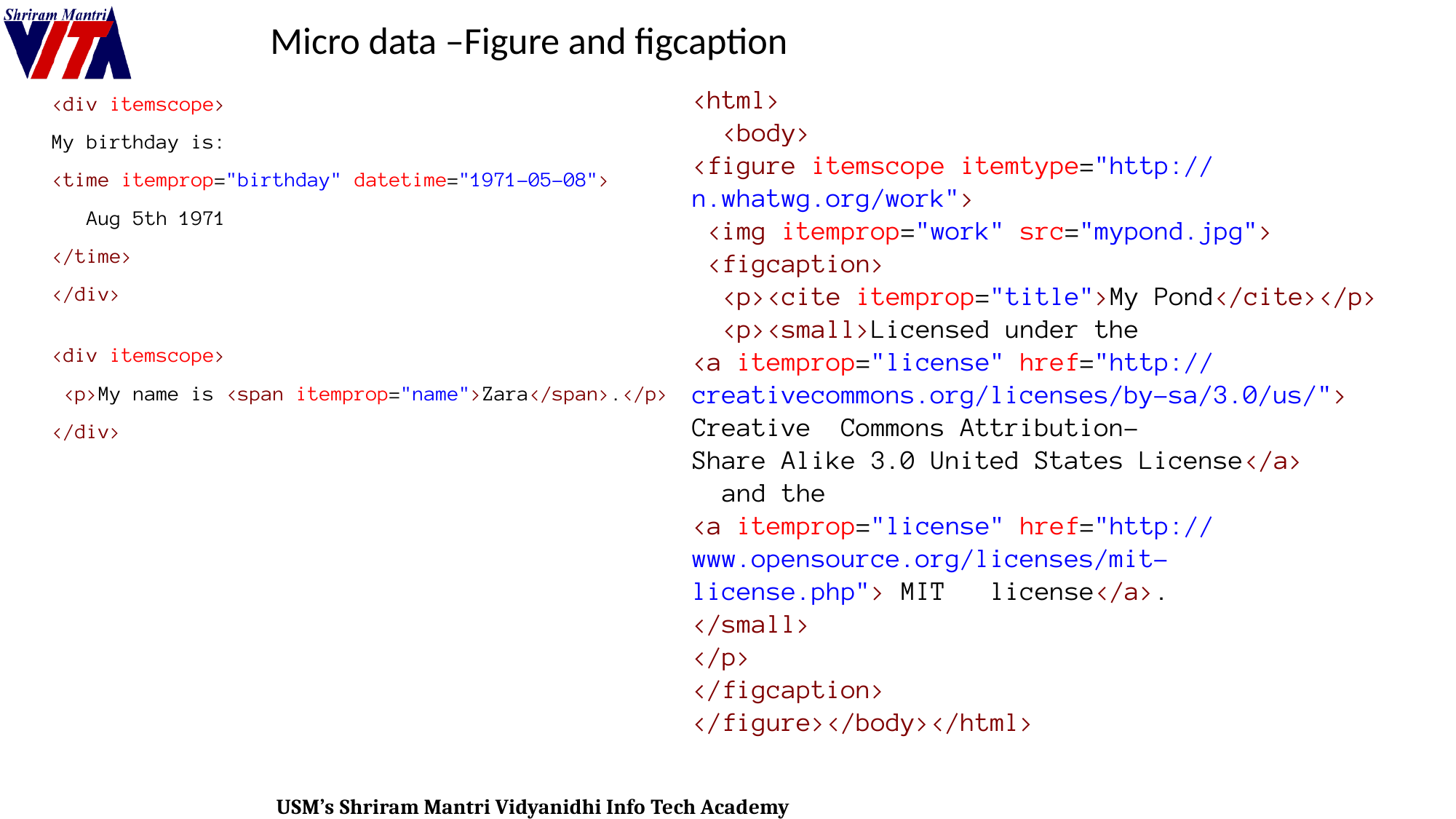

# Micro data –Figure and figcaption
<html>
  <body>
<figure itemscope itemtype="http://n.whatwg.org/work">
 <img itemprop="work" src="mypond.jpg">
 <figcaption>
  <p><cite itemprop="title">My Pond</cite></p>
  <p><small>Licensed under the
<a itemprop="license" href="http://creativecommons.org/licenses/by-sa/3.0/us/">
Creative  Commons Attribution-Share Alike 3.0 United States License</a>
  and the
<a itemprop="license" href="http://www.opensource.org/licenses/mit-license.php"> MIT   license</a>.
</small>
</p>
</figcaption>
</figure></body></html>
<div itemscope>
My birthday is:
<time itemprop="birthday" datetime="1971-05-08">
   Aug 5th 1971
</time>
</div>
<div itemscope>
 <p>My name is <span itemprop="name">Zara</span>.</p>
</div>